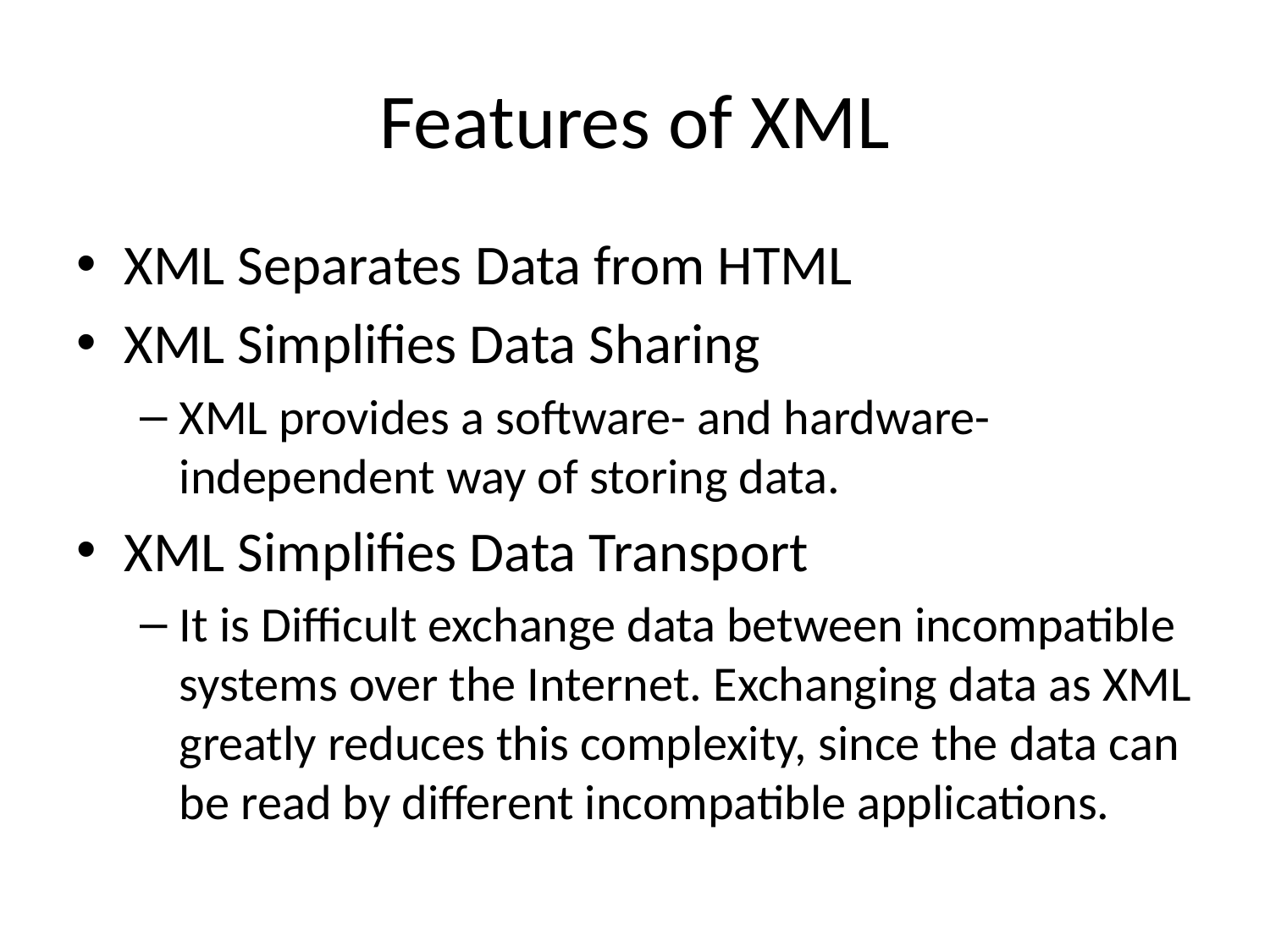

# Features of XML
XML Separates Data from HTML
XML Simplifies Data Sharing
XML provides a software- and hardware-independent way of storing data.
XML Simplifies Data Transport
It is Difficult exchange data between incompatible systems over the Internet. Exchanging data as XML greatly reduces this complexity, since the data can be read by different incompatible applications.